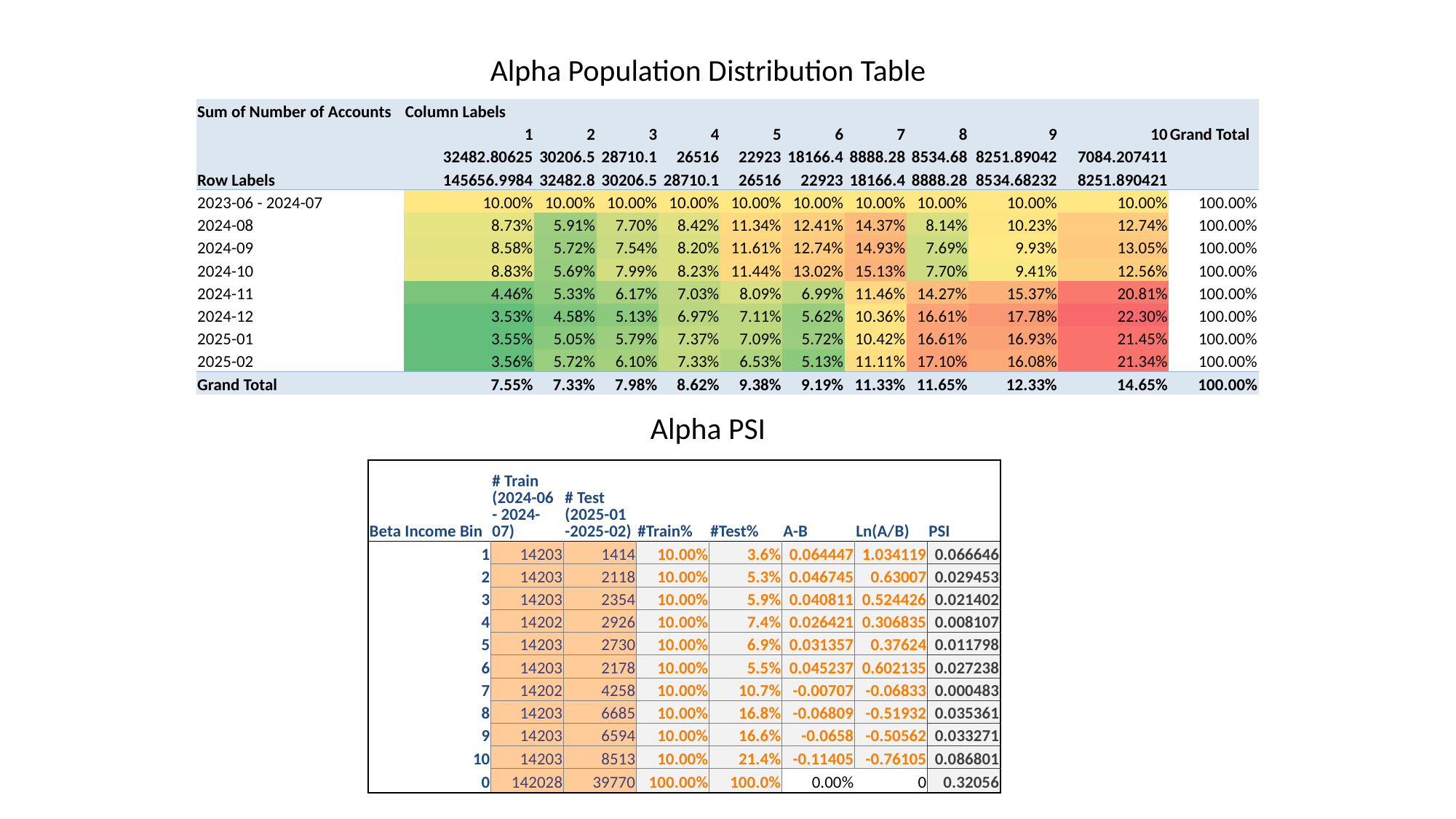

Alpha Population Distribution Table
| Sum of Number of Accounts | Column Labels |  |  |  |  |  |  |  |  |  |  |
| --- | --- | --- | --- | --- | --- | --- | --- | --- | --- | --- | --- |
|  | 1 | 2 | 3 | 4 | 5 | 6 | 7 | 8 | 9 | 10 | Grand Total |
|  | 32482.80625 | 30206.5 | 28710.1 | 26516 | 22923 | 18166.4 | 8888.28 | 8534.68 | 8251.89042 | 7084.207411 |  |
| Row Labels | 145656.9984 | 32482.8 | 30206.5 | 28710.1 | 26516 | 22923 | 18166.4 | 8888.28 | 8534.68232 | 8251.890421 |  |
| 2023-06 - 2024-07 | 10.00% | 10.00% | 10.00% | 10.00% | 10.00% | 10.00% | 10.00% | 10.00% | 10.00% | 10.00% | 100.00% |
| 2024-08 | 8.73% | 5.91% | 7.70% | 8.42% | 11.34% | 12.41% | 14.37% | 8.14% | 10.23% | 12.74% | 100.00% |
| 2024-09 | 8.58% | 5.72% | 7.54% | 8.20% | 11.61% | 12.74% | 14.93% | 7.69% | 9.93% | 13.05% | 100.00% |
| 2024-10 | 8.83% | 5.69% | 7.99% | 8.23% | 11.44% | 13.02% | 15.13% | 7.70% | 9.41% | 12.56% | 100.00% |
| 2024-11 | 4.46% | 5.33% | 6.17% | 7.03% | 8.09% | 6.99% | 11.46% | 14.27% | 15.37% | 20.81% | 100.00% |
| 2024-12 | 3.53% | 4.58% | 5.13% | 6.97% | 7.11% | 5.62% | 10.36% | 16.61% | 17.78% | 22.30% | 100.00% |
| 2025-01 | 3.55% | 5.05% | 5.79% | 7.37% | 7.09% | 5.72% | 10.42% | 16.61% | 16.93% | 21.45% | 100.00% |
| 2025-02 | 3.56% | 5.72% | 6.10% | 7.33% | 6.53% | 5.13% | 11.11% | 17.10% | 16.08% | 21.34% | 100.00% |
| Grand Total | 7.55% | 7.33% | 7.98% | 8.62% | 9.38% | 9.19% | 11.33% | 11.65% | 12.33% | 14.65% | 100.00% |
Alpha PSI
| Beta Income Bin | # Train (2024-06 - 2024-07) | # Test (2025-01 -2025-02) | #Train% | #Test% | A-B | Ln(A/B) | PSI |
| --- | --- | --- | --- | --- | --- | --- | --- |
| 1 | 14203 | 1414 | 10.00% | 3.6% | 0.064447 | 1.034119 | 0.066646 |
| 2 | 14203 | 2118 | 10.00% | 5.3% | 0.046745 | 0.63007 | 0.029453 |
| 3 | 14203 | 2354 | 10.00% | 5.9% | 0.040811 | 0.524426 | 0.021402 |
| 4 | 14202 | 2926 | 10.00% | 7.4% | 0.026421 | 0.306835 | 0.008107 |
| 5 | 14203 | 2730 | 10.00% | 6.9% | 0.031357 | 0.37624 | 0.011798 |
| 6 | 14203 | 2178 | 10.00% | 5.5% | 0.045237 | 0.602135 | 0.027238 |
| 7 | 14202 | 4258 | 10.00% | 10.7% | -0.00707 | -0.06833 | 0.000483 |
| 8 | 14203 | 6685 | 10.00% | 16.8% | -0.06809 | -0.51932 | 0.035361 |
| 9 | 14203 | 6594 | 10.00% | 16.6% | -0.0658 | -0.50562 | 0.033271 |
| 10 | 14203 | 8513 | 10.00% | 21.4% | -0.11405 | -0.76105 | 0.086801 |
| 0 | 142028 | 39770 | 100.00% | 100.0% | 0.00% | 0 | 0.32056 |